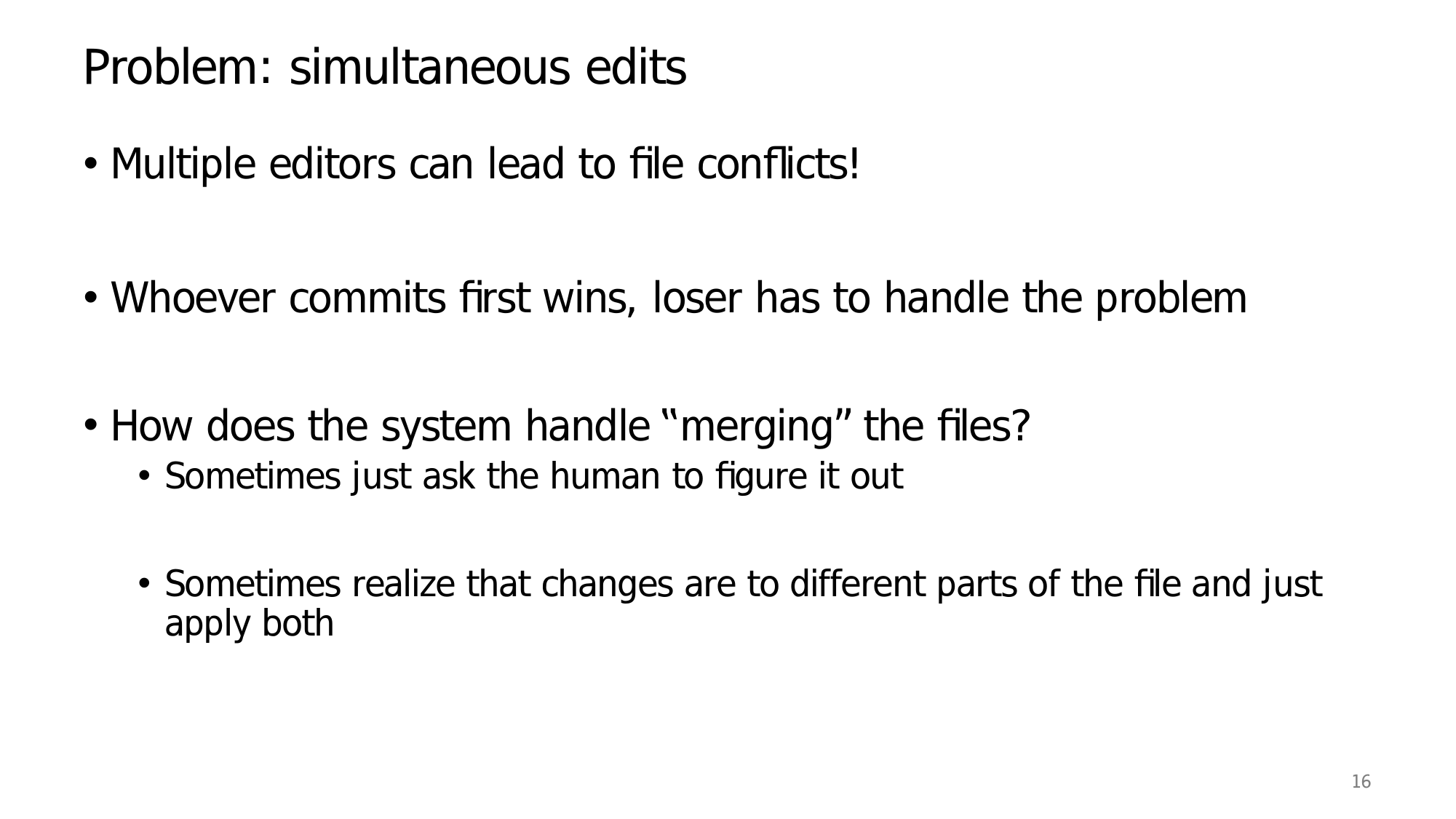

# Problem: simultaneous edits
Multiple editors can lead to file conflicts!

Whoever commits first wins, loser has to handle the problem

How does the system handle “merging” the files?
Sometimes just ask the human to figure it out

Sometimes realize that changes are to different parts of the file and just apply both

16